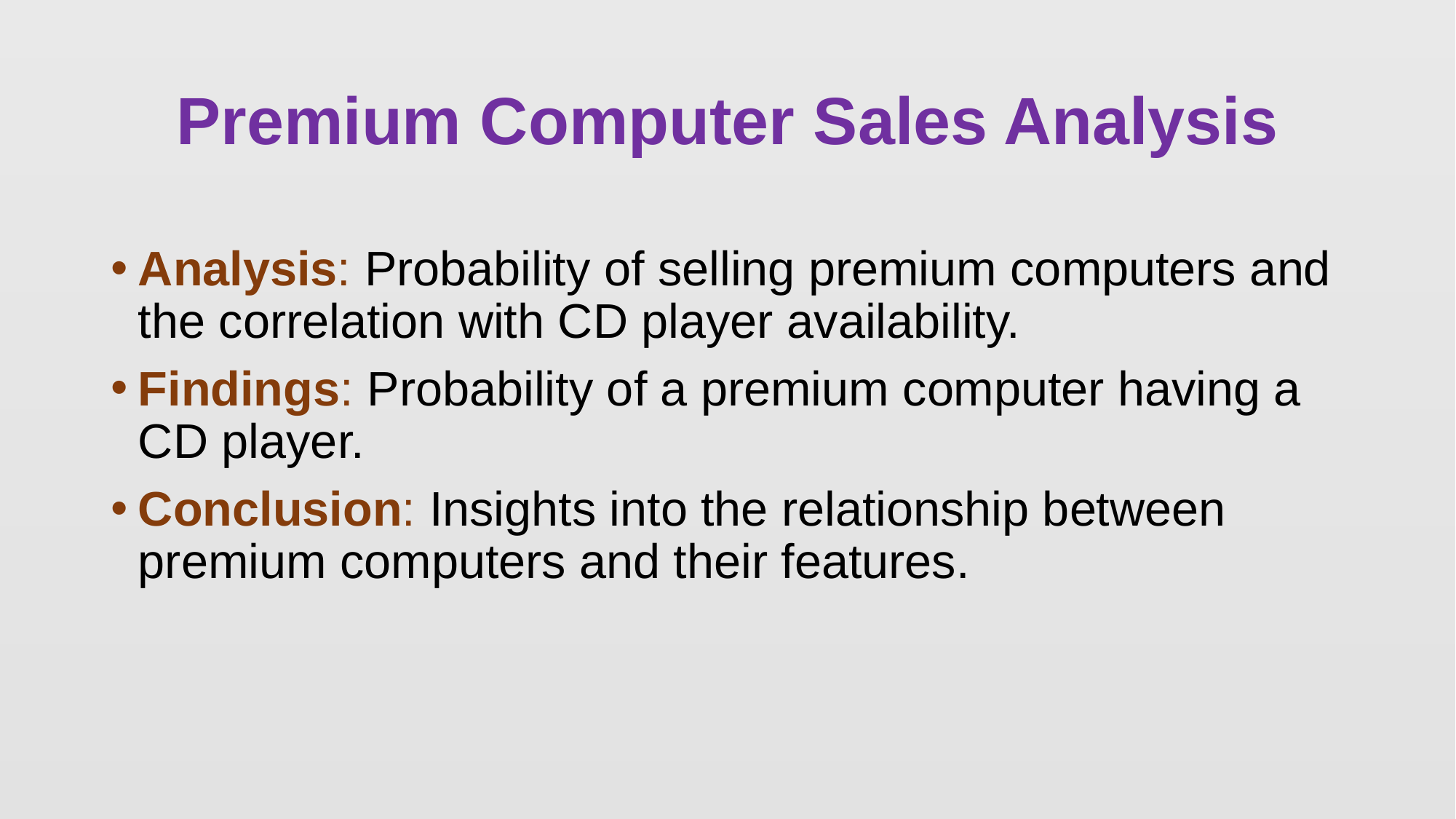

# Premium Computer Sales Analysis
Analysis: Probability of selling premium computers and the correlation with CD player availability.
Findings: Probability of a premium computer having a CD player.
Conclusion: Insights into the relationship between premium computers and their features.